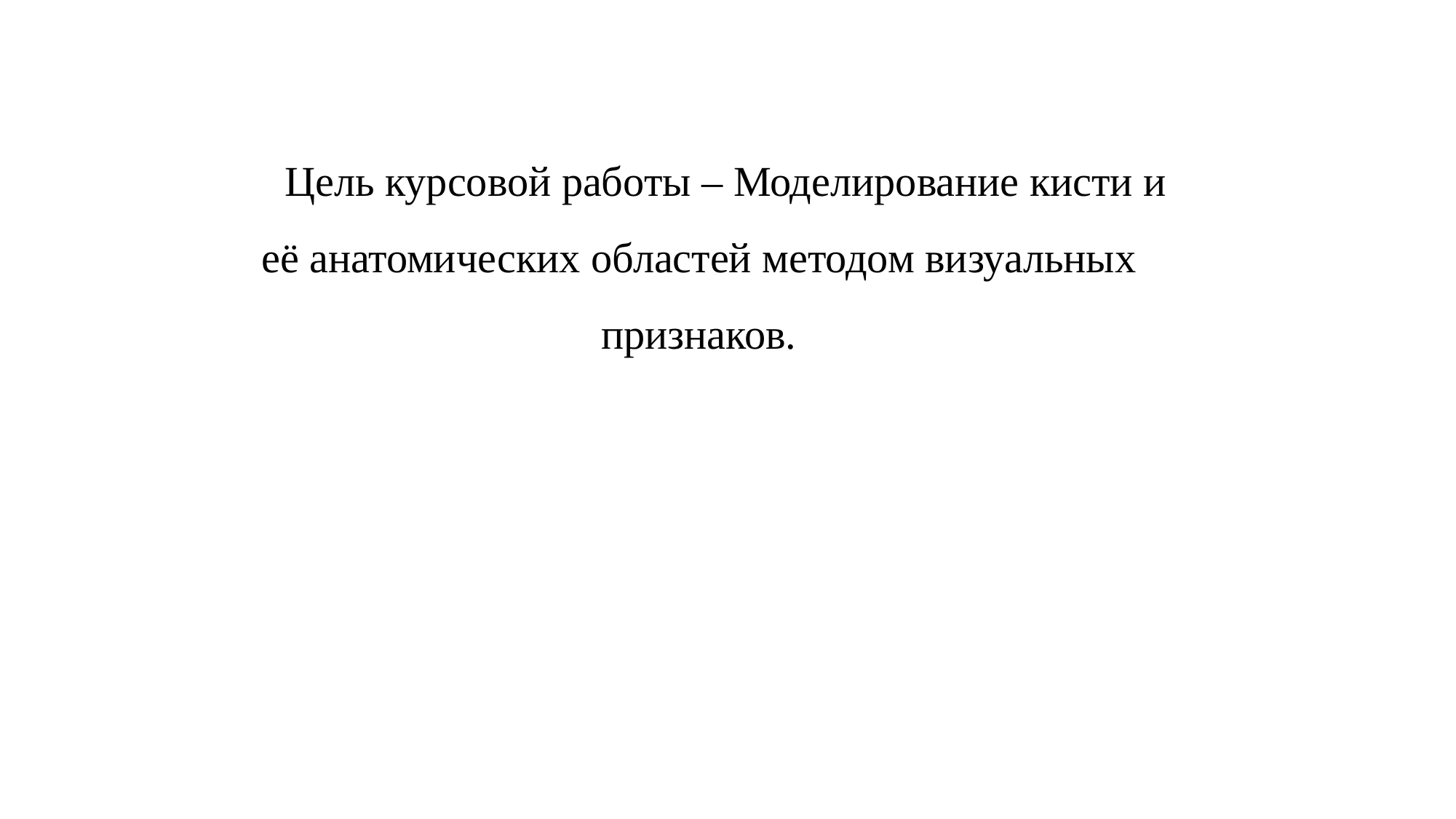

Цель курсовой работы – Моделирование кисти и её анатомических областей методом визуальных признаков.